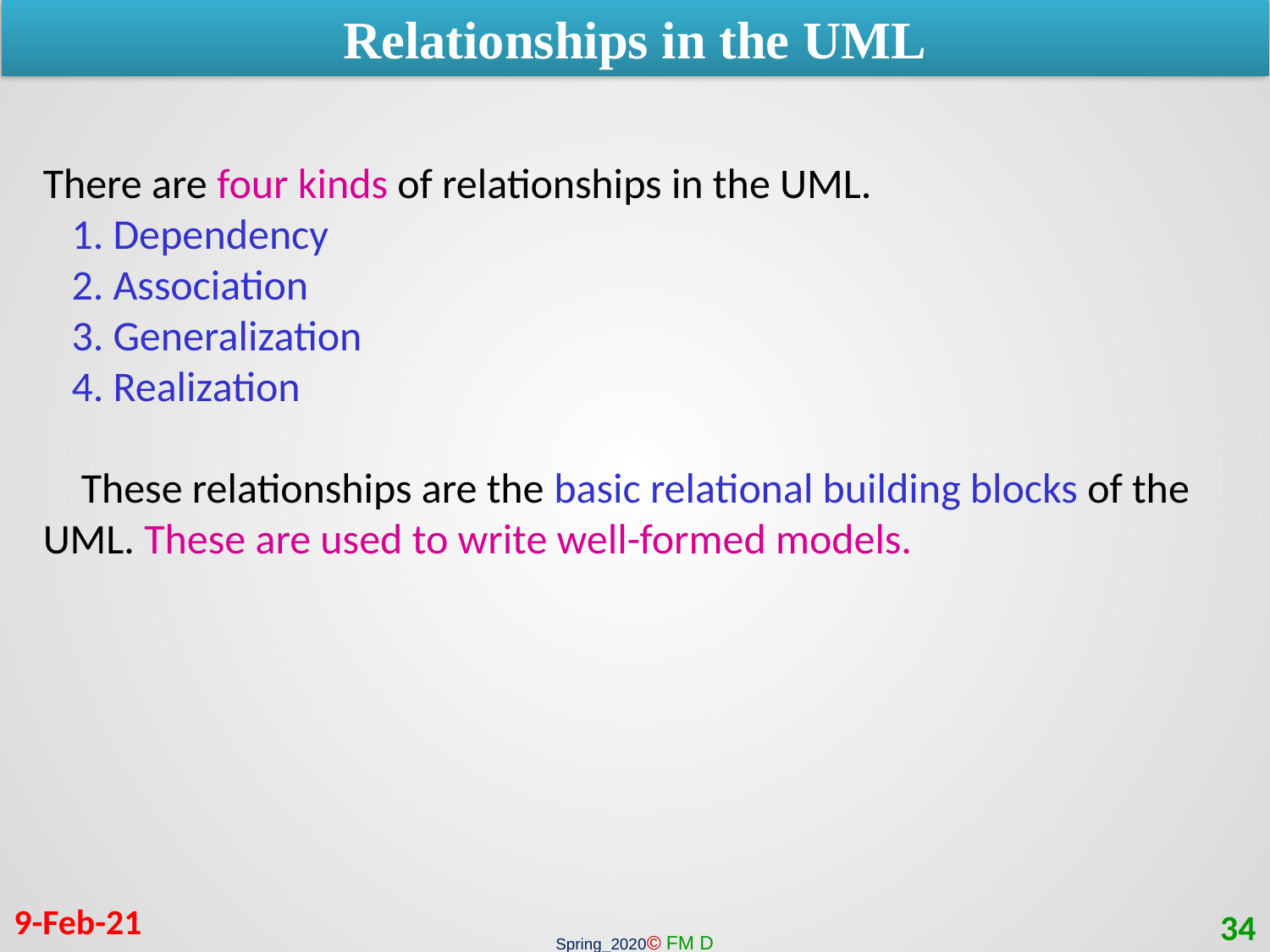

Relationships in the UML

There are four kinds of relationships in the UML.
   1. Dependency
   2. Association
   3. Generalization
   4. Realization

    These relationships are the basic relational building blocks of the UML. These are used to write well-formed models.
9-Feb-21
34